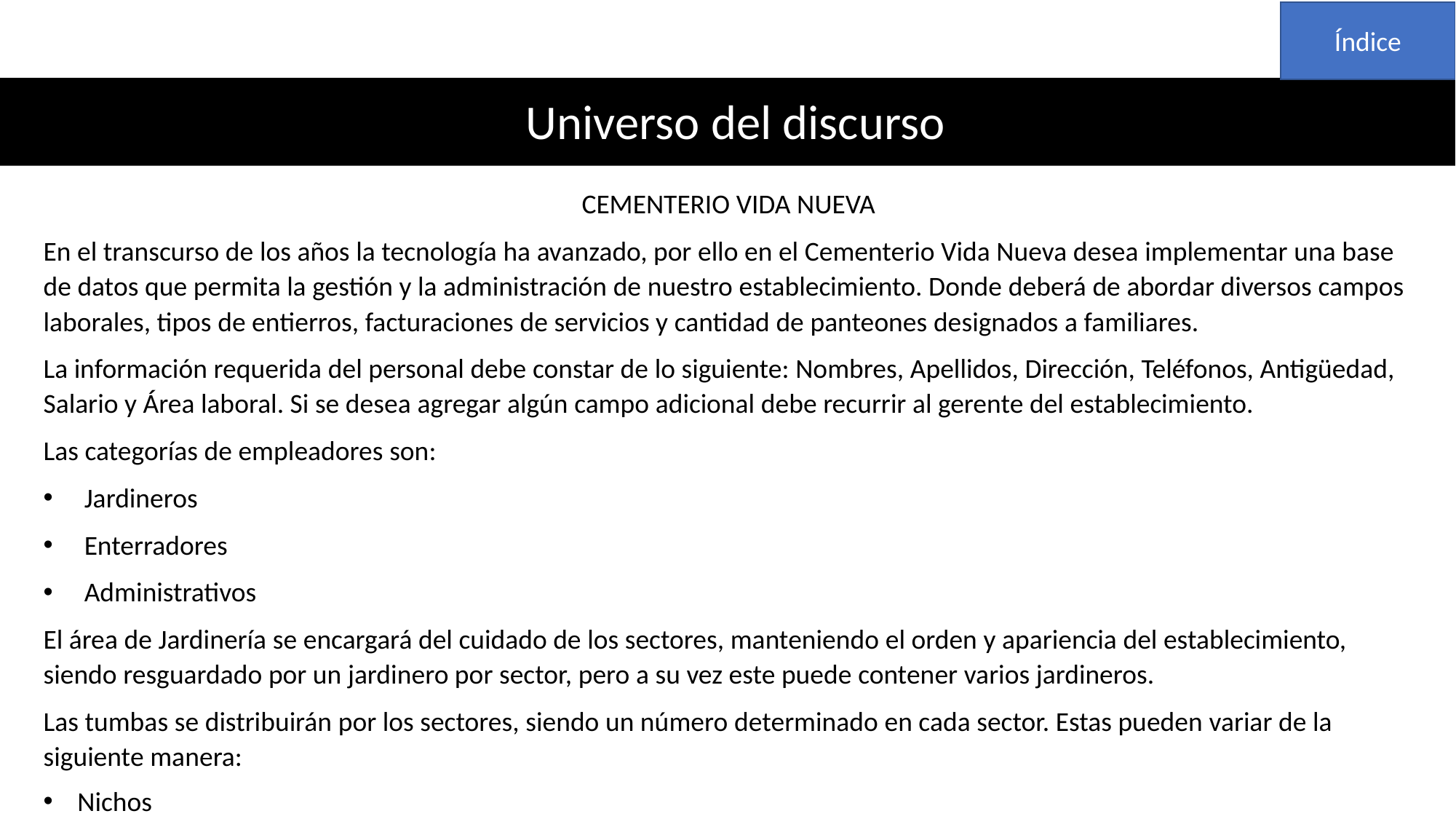

Índice

# Universo del discurso
CEMENTERIO VIDA NUEVA
En el transcurso de los años la tecnología ha avanzado, por ello en el Cementerio Vida Nueva desea implementar una base de datos que permita la gestión y la administración de nuestro establecimiento. Donde deberá de abordar diversos campos laborales, tipos de entierros, facturaciones de servicios y cantidad de panteones designados a familiares.
La información requerida del personal debe constar de lo siguiente: Nombres, Apellidos, Dirección, Teléfonos, Antigüedad, Salario y Área laboral. Si se desea agregar algún campo adicional debe recurrir al gerente del establecimiento.
Las categorías de empleadores son:
Jardineros
Enterradores
Administrativos
El área de Jardinería se encargará del cuidado de los sectores, manteniendo el orden y apariencia del establecimiento, siendo resguardado por un jardinero por sector, pero a su vez este puede contener varios jardineros.
Las tumbas se distribuirán por los sectores, siendo un número determinado en cada sector. Estas pueden variar de la siguiente manera:
Nichos